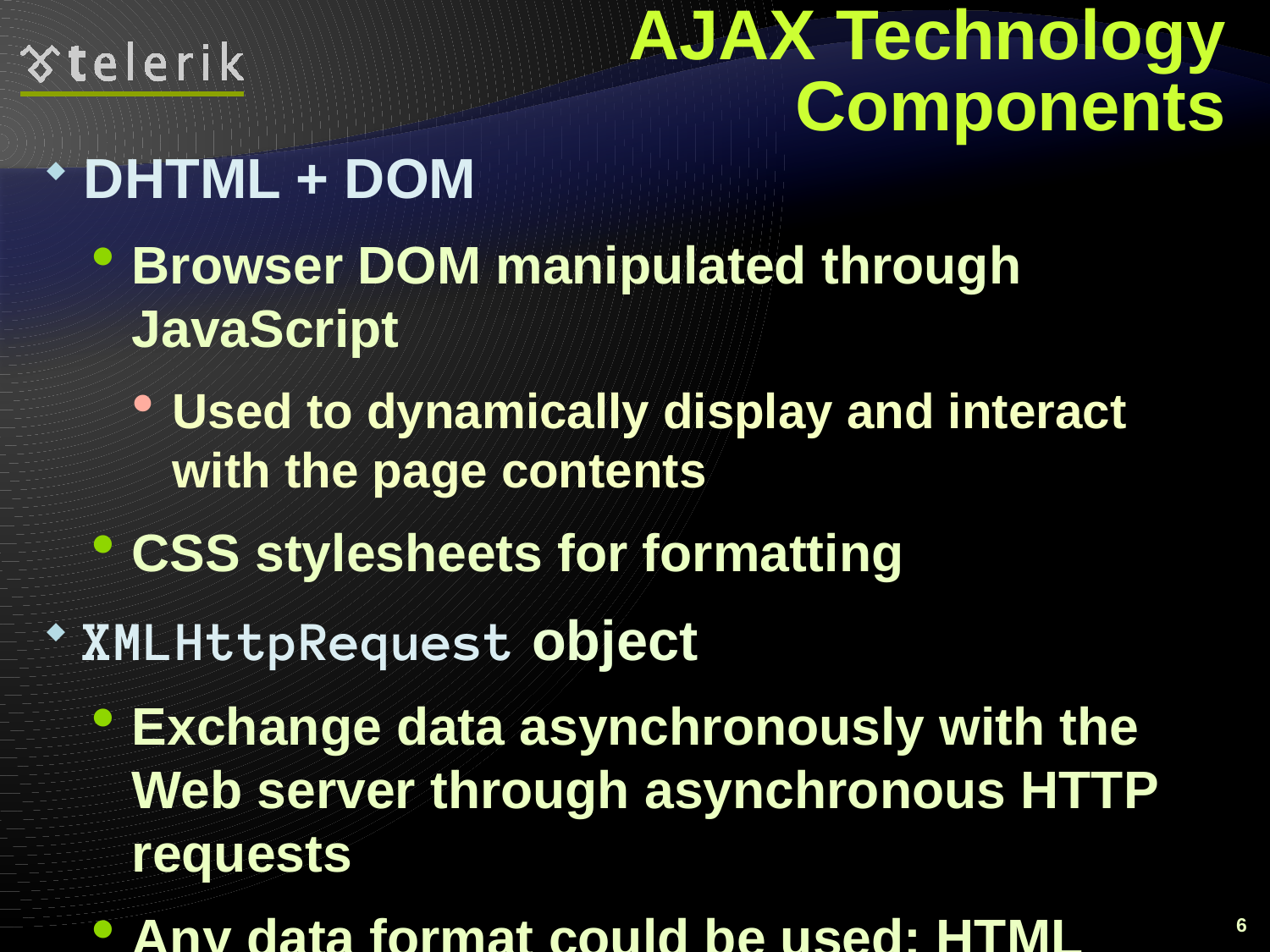

# AJAX Technology Components
DHTML + DOM
Browser DOM manipulated through JavaScript
Used to dynamically display and interact with the page contents
CSS stylesheets for formatting
XMLHttpRequest object
Exchange data asynchronously with the Web server through asynchronous HTTP requests
Any data format could be used: HTML fragments, text fragments, XML, JSON, etc.
6